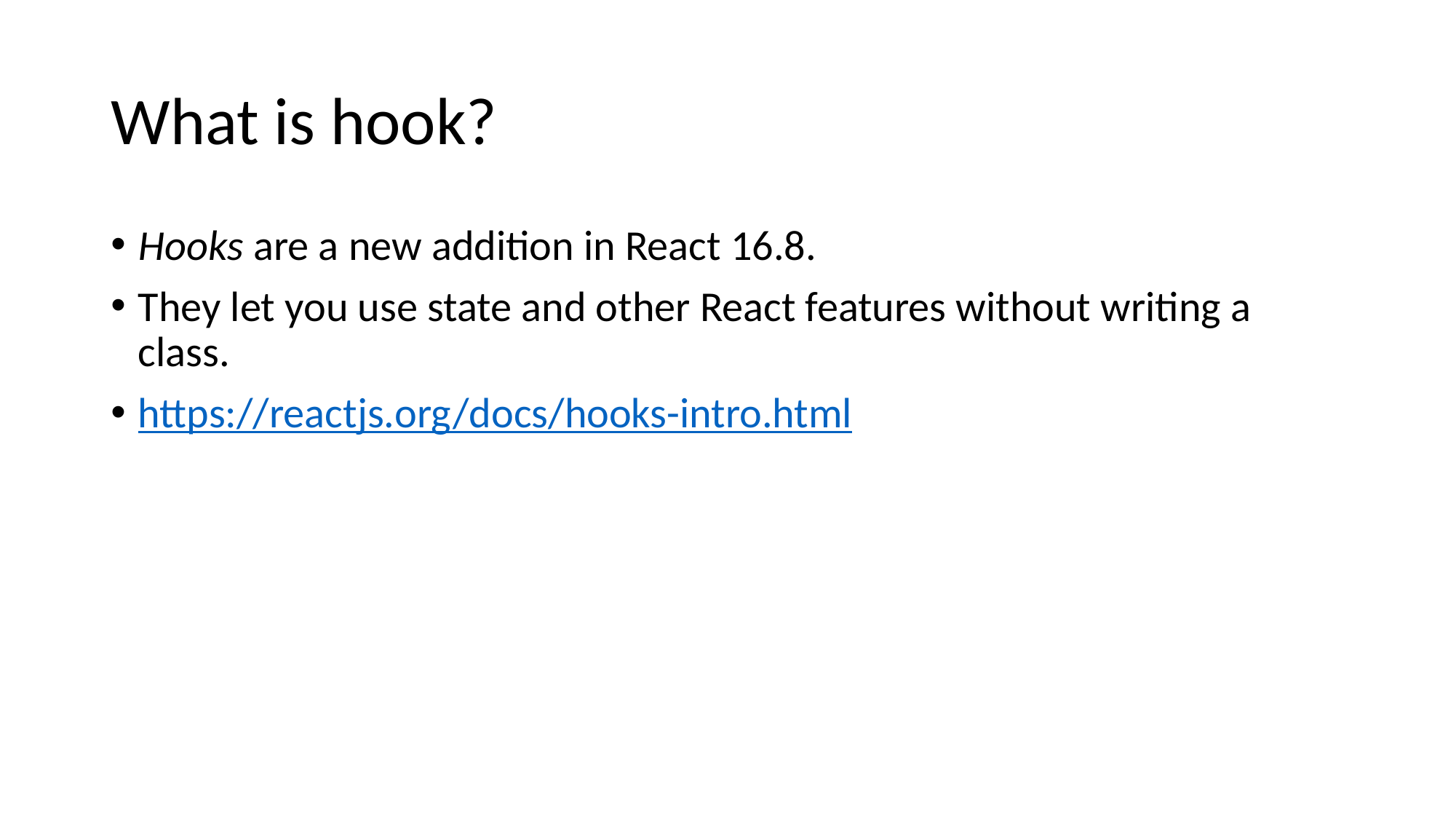

# What is hook?
Hooks are a new addition in React 16.8.
They let you use state and other React features without writing a class.
https://reactjs.org/docs/hooks-intro.html